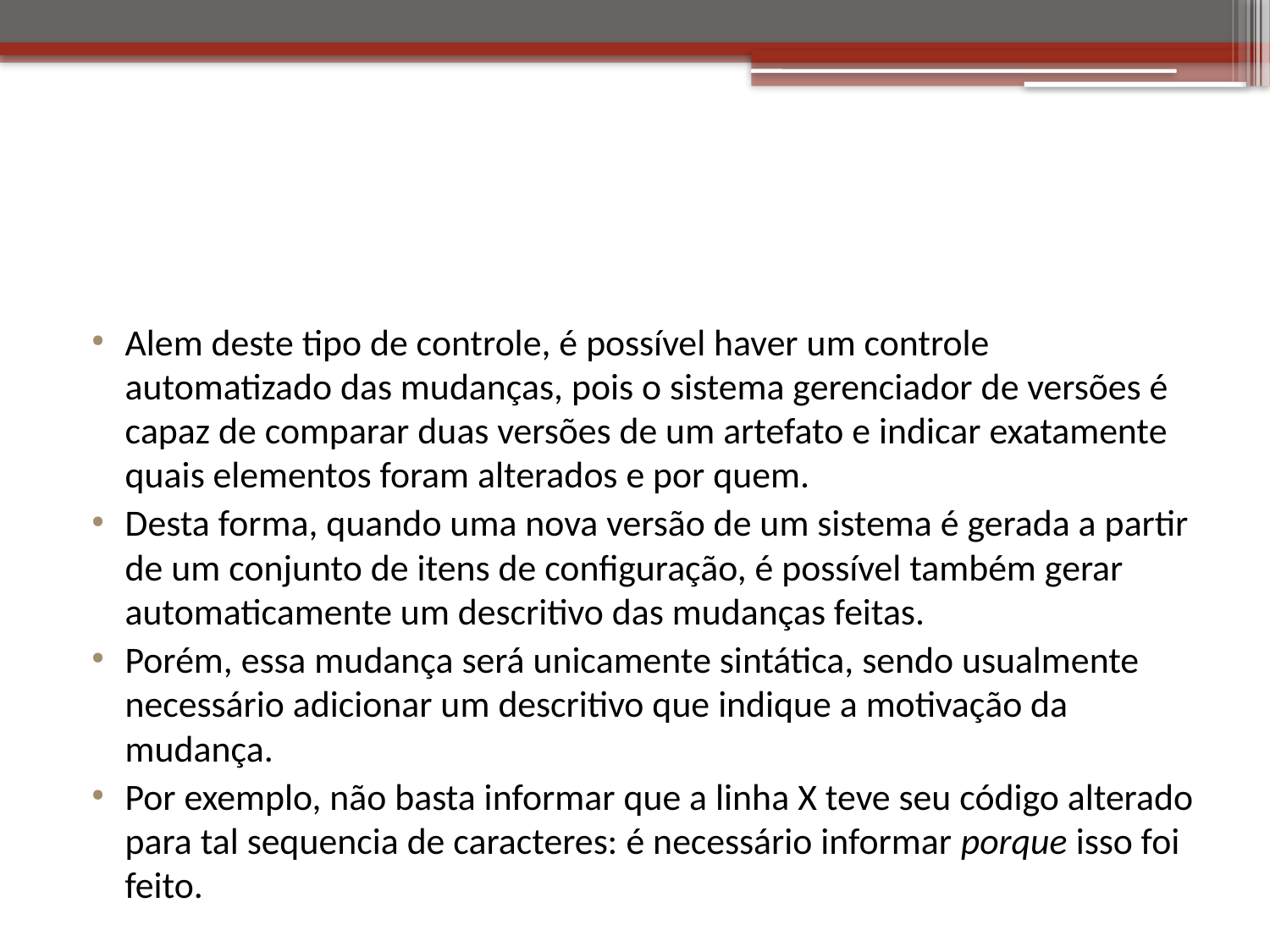

#
Alem deste tipo de controle, é possível haver um controle automatizado das mudanças, pois o sistema gerenciador de versões é capaz de comparar duas versões de um artefato e indicar exatamente quais elementos foram alterados e por quem.
Desta forma, quando uma nova versão de um sistema é gerada a partir de um conjunto de itens de configuração, é possível também gerar automaticamente um descritivo das mudanças feitas.
Porém, essa mudança será unicamente sintática, sendo usualmente necessário adicionar um descritivo que indique a motivação da mudança.
Por exemplo, não basta informar que a linha X teve seu código alterado para tal sequencia de caracteres: é necessário informar porque isso foi feito.